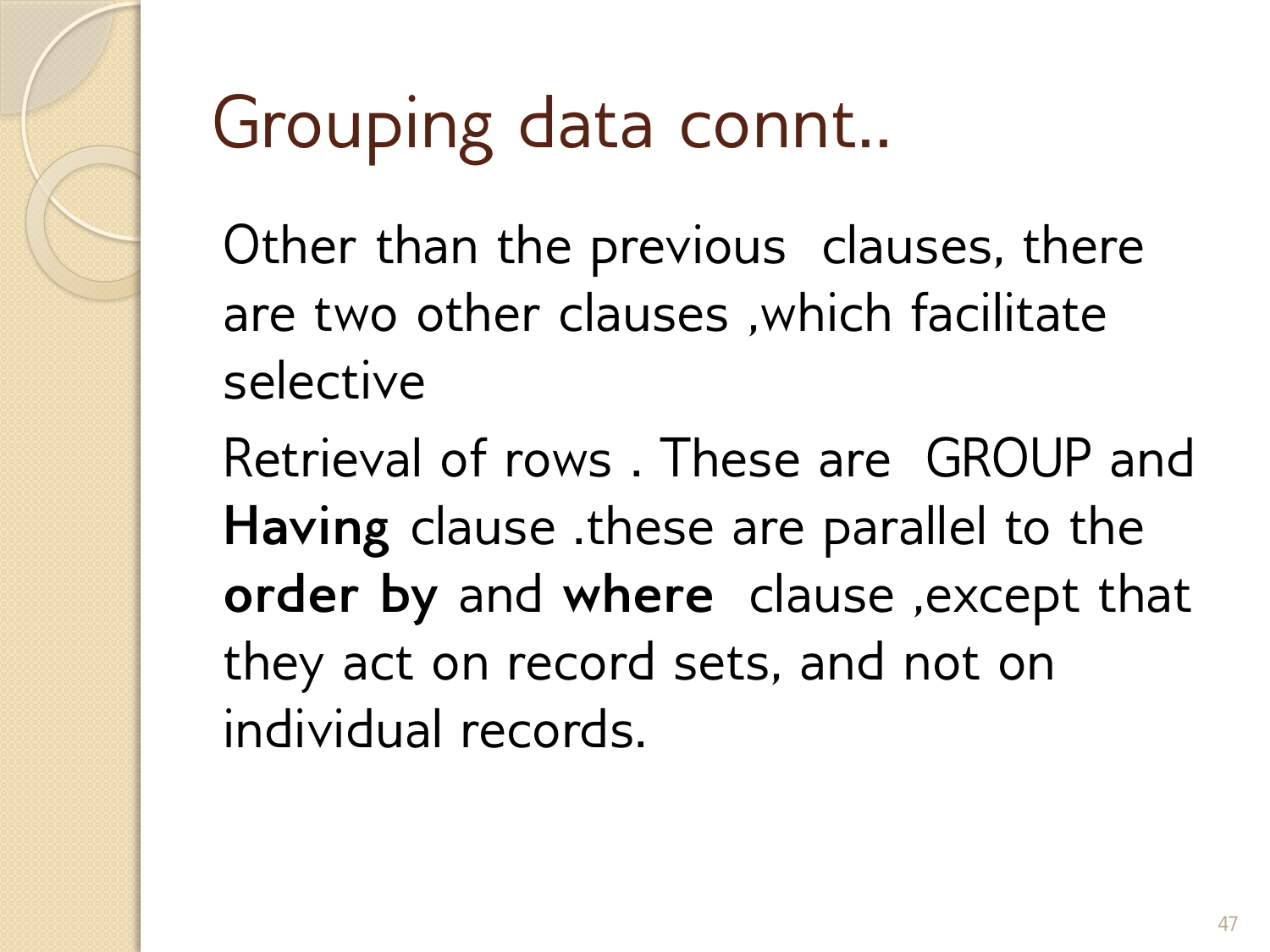

# Grouping data connt..
Other than the previous  clauses, there are two other clauses ,which facilitate selective
Retrieval of rows . These are  GROUP and Having clause .these are parallel to the order by and where  clause ,except that they act on record sets, and not on individual records.

47